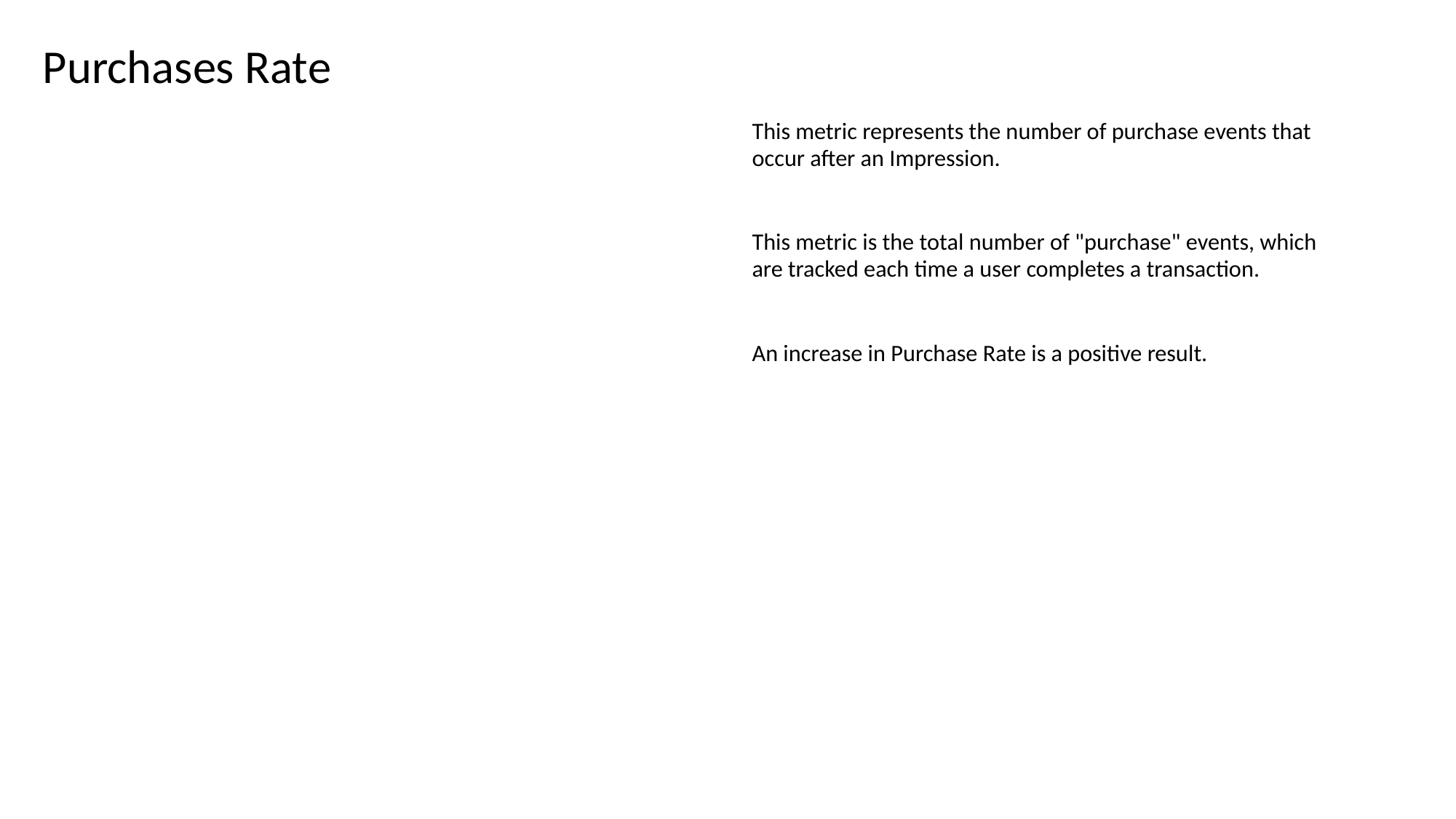

# Purchases Rate
This metric represents the number of purchase events that occur after an Impression.

This metric is the total number of "purchase" events, which are tracked each time a user completes a transaction.

An increase in Purchase Rate is a positive result.